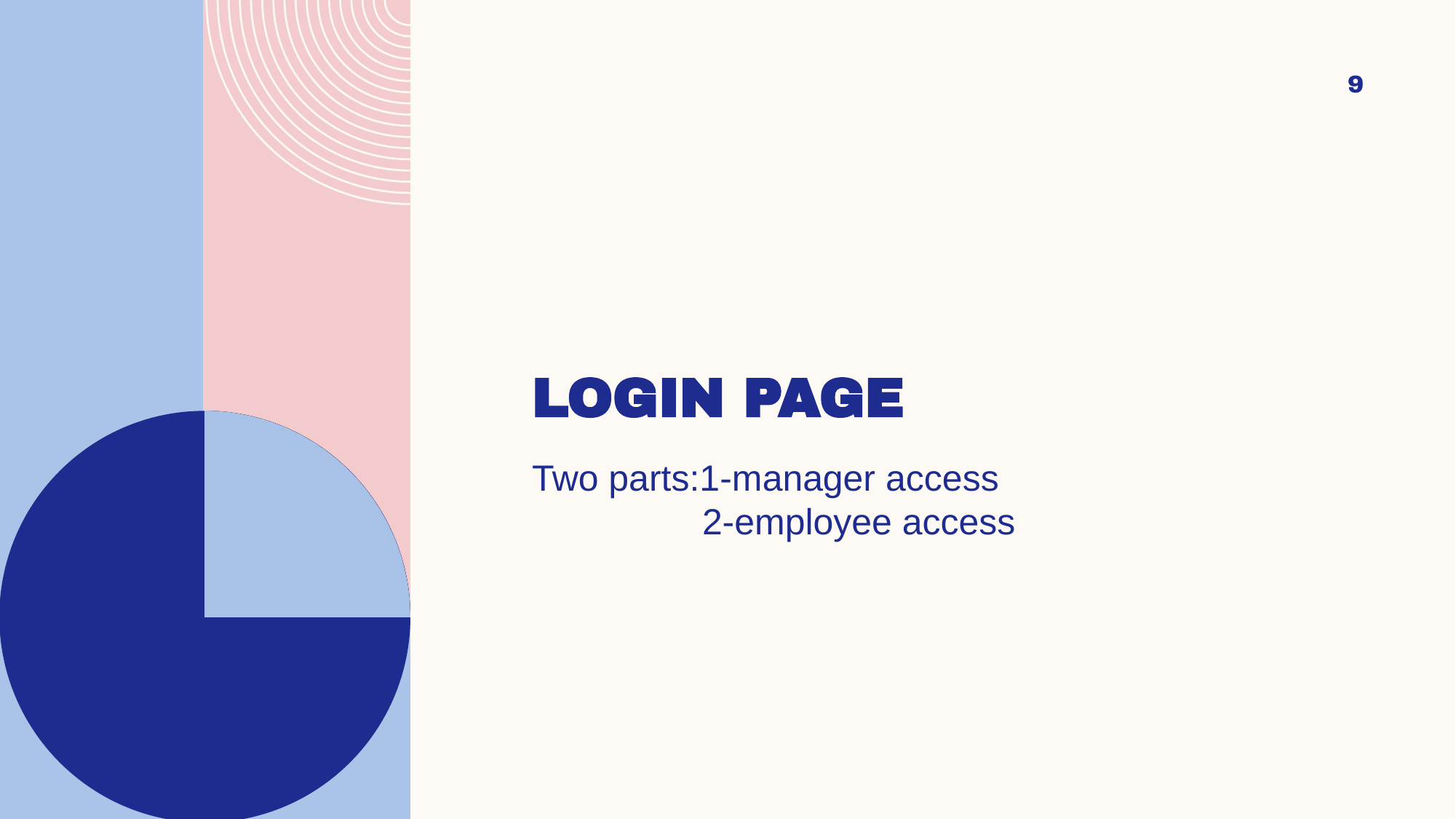

9
# Login page
Two parts:1-manager access
	      2-employee access